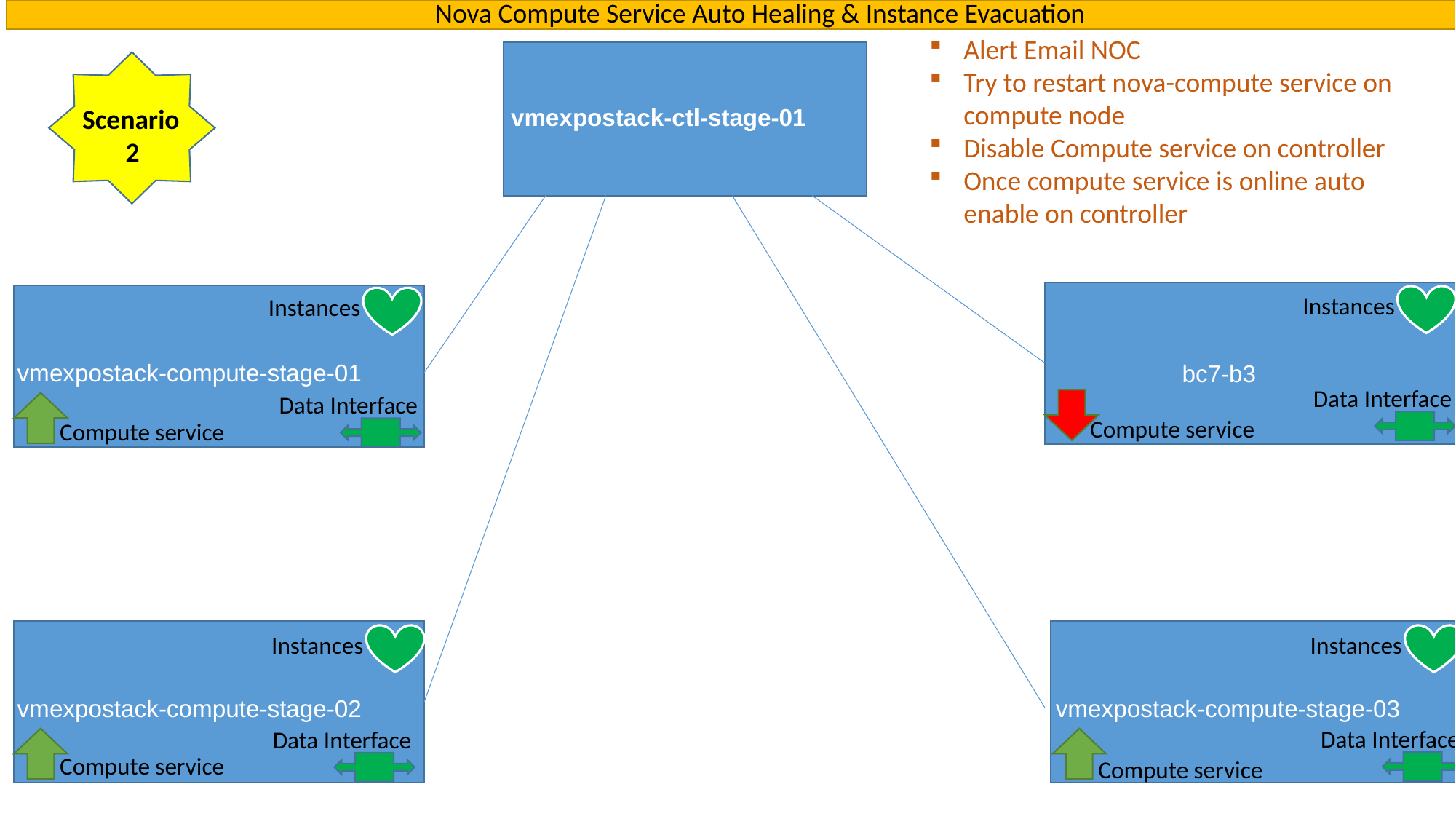

Nova Compute Service Auto Healing & Instance Evacuation
Alert Email NOC
Try to restart nova-compute service on compute node
Disable Compute service on controller
Once compute service is online auto enable on controller

Scenario
       2
vmexpostack-ctl-stage-01

Instances

Instances

vmexpostack-compute-stage-01
bc7-b3
Data Interface
Data Interface

Compute service
Compute service

Instances
Instances

vmexpostack-compute-stage-02
vmexpostack-compute-stage-03
Data Interface
Data Interface

Compute service
Compute service